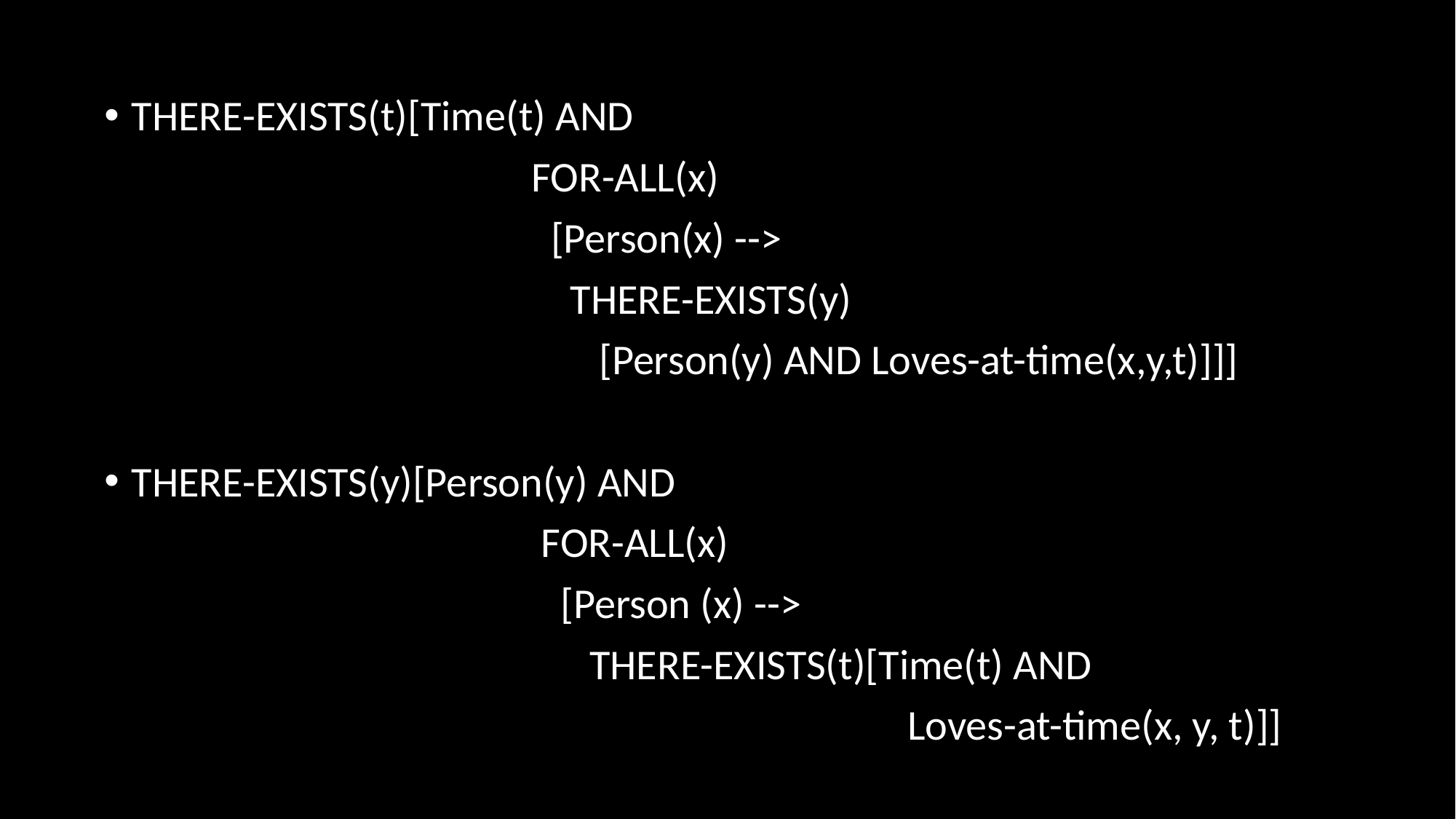

THERE-EXISTS(t)[Time(t) AND
	                                 FOR-ALL(x)
	                                   [Person(x) -->
	                                     THERE-EXISTS(y)
	                                        [Person(y) AND Loves-at-time(x,y,t)]]]

THERE-EXISTS(y)[Person(y) AND
	                                  FOR-ALL(x)
	                                    [Person (x) -->
	                                       THERE-EXISTS(t)[Time(t) AND
	                                                                        Loves-at-time(x, y, t)]]